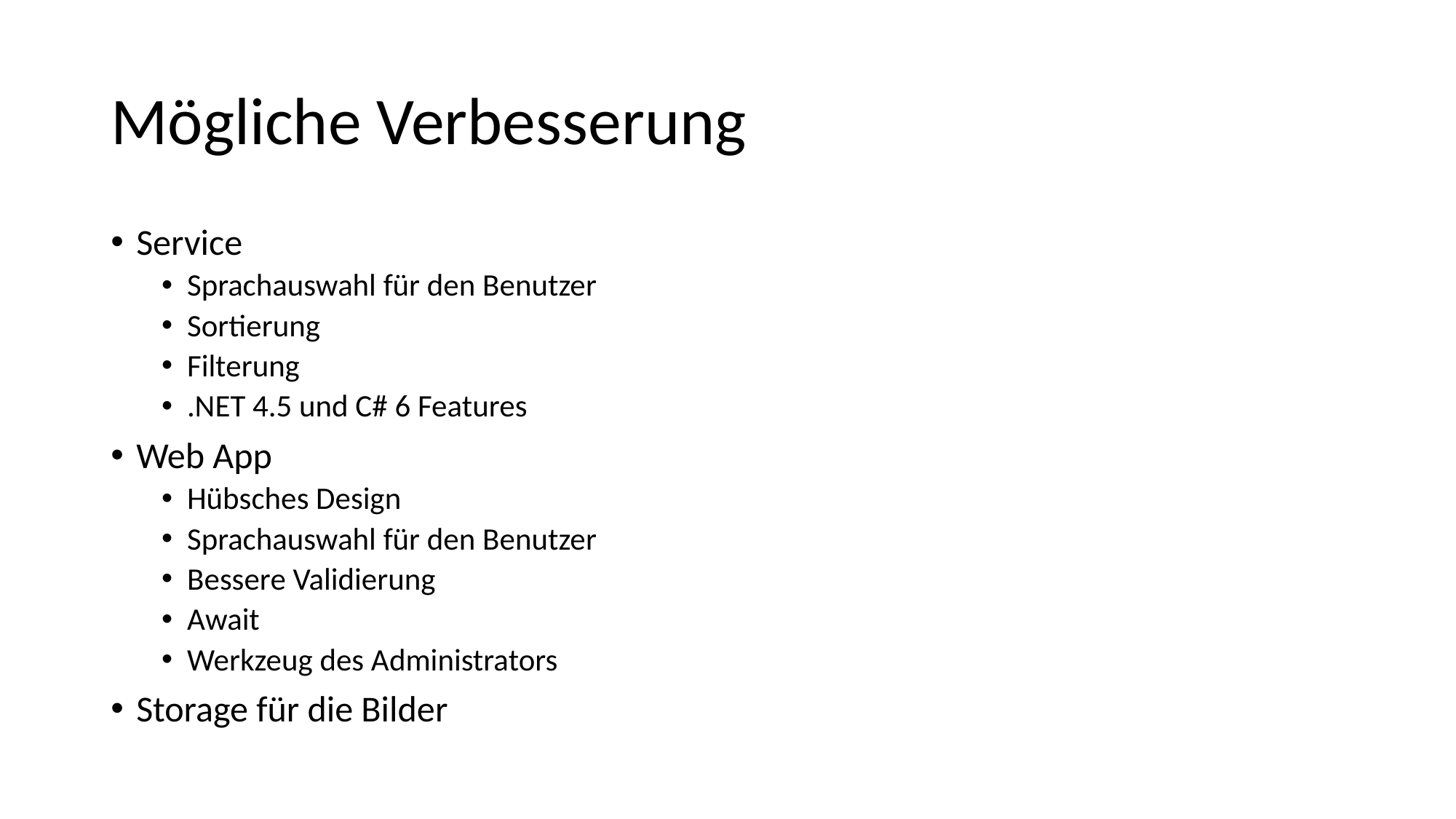

# Mögliche Verbesserung
Service
Sprachauswahl für den Benutzer
Sortierung
Filterung
.NET 4.5 und C# 6 Features
Web App
Hübsches Design
Sprachauswahl für den Benutzer
Bessere Validierung
Await
Werkzeug des Administrators
Storage für die Bilder